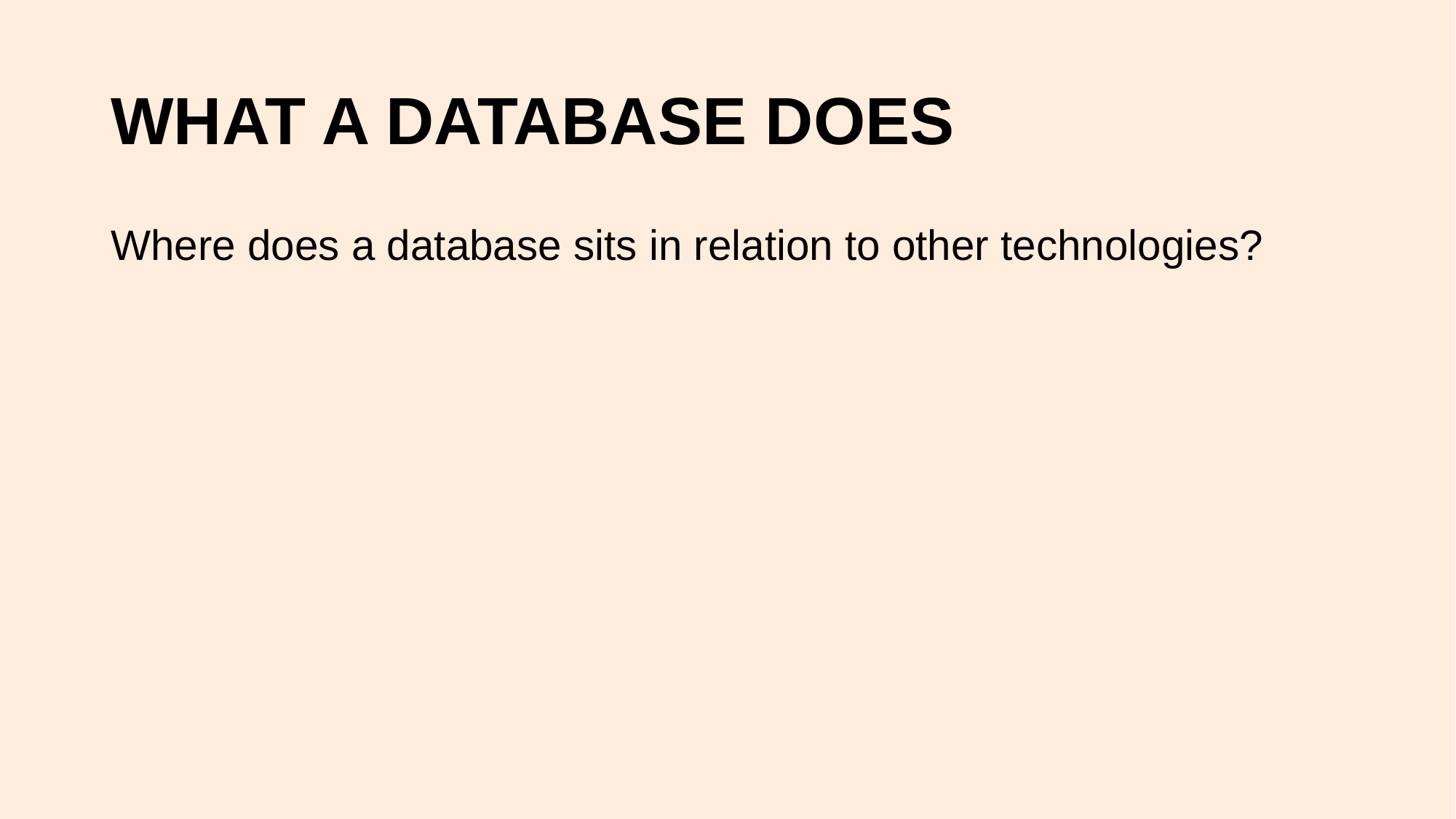

# WHAT A DATABASE DOES
Where does a database sits in relation to other technologies?